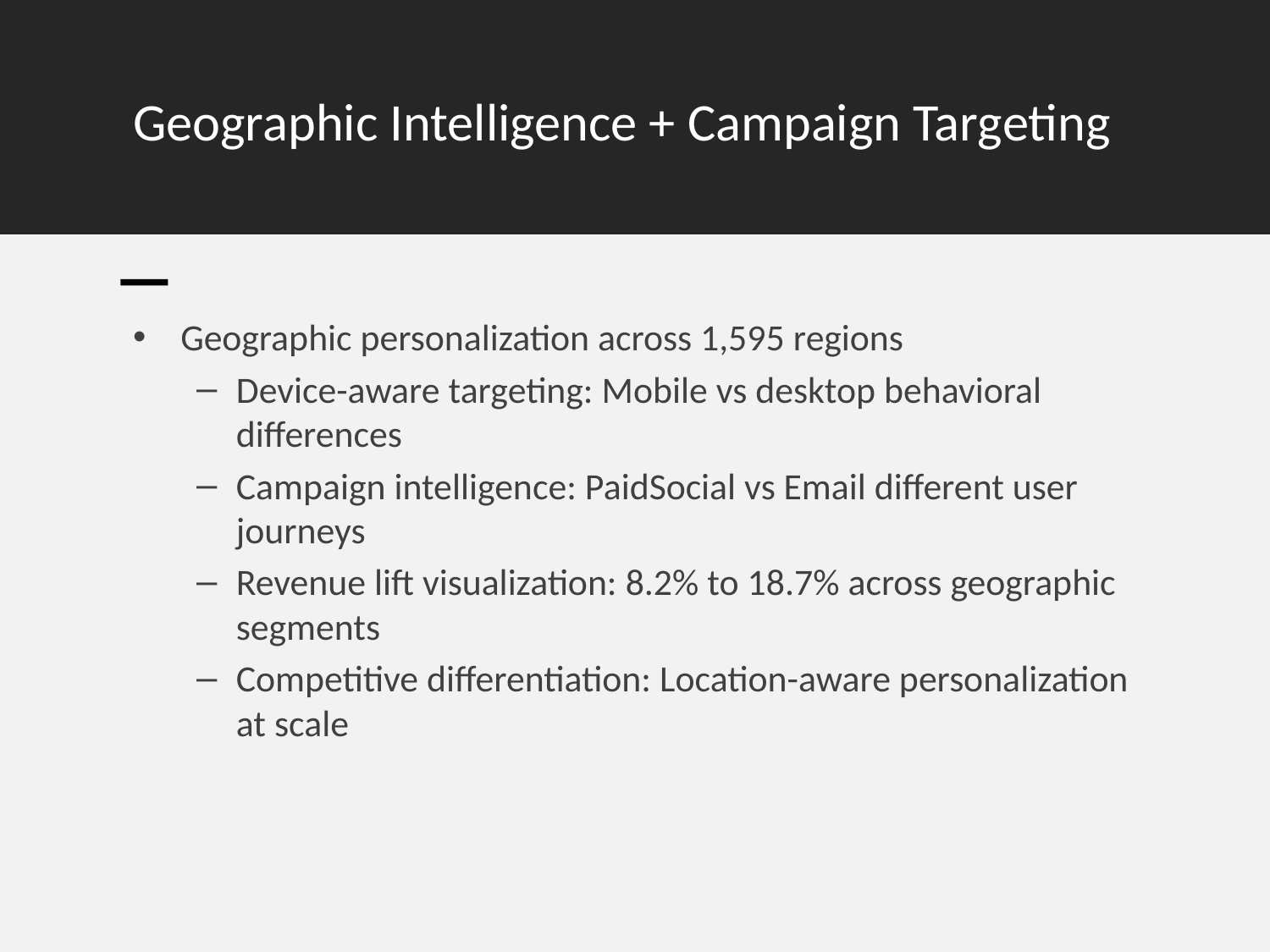

# Geographic Intelligence + Campaign Targeting

Geographic personalization across 1,595 regions
Device-aware targeting: Mobile vs desktop behavioral differences
Campaign intelligence: PaidSocial vs Email different user journeys
Revenue lift visualization: 8.2% to 18.7% across geographic segments
Competitive differentiation: Location-aware personalization at scale